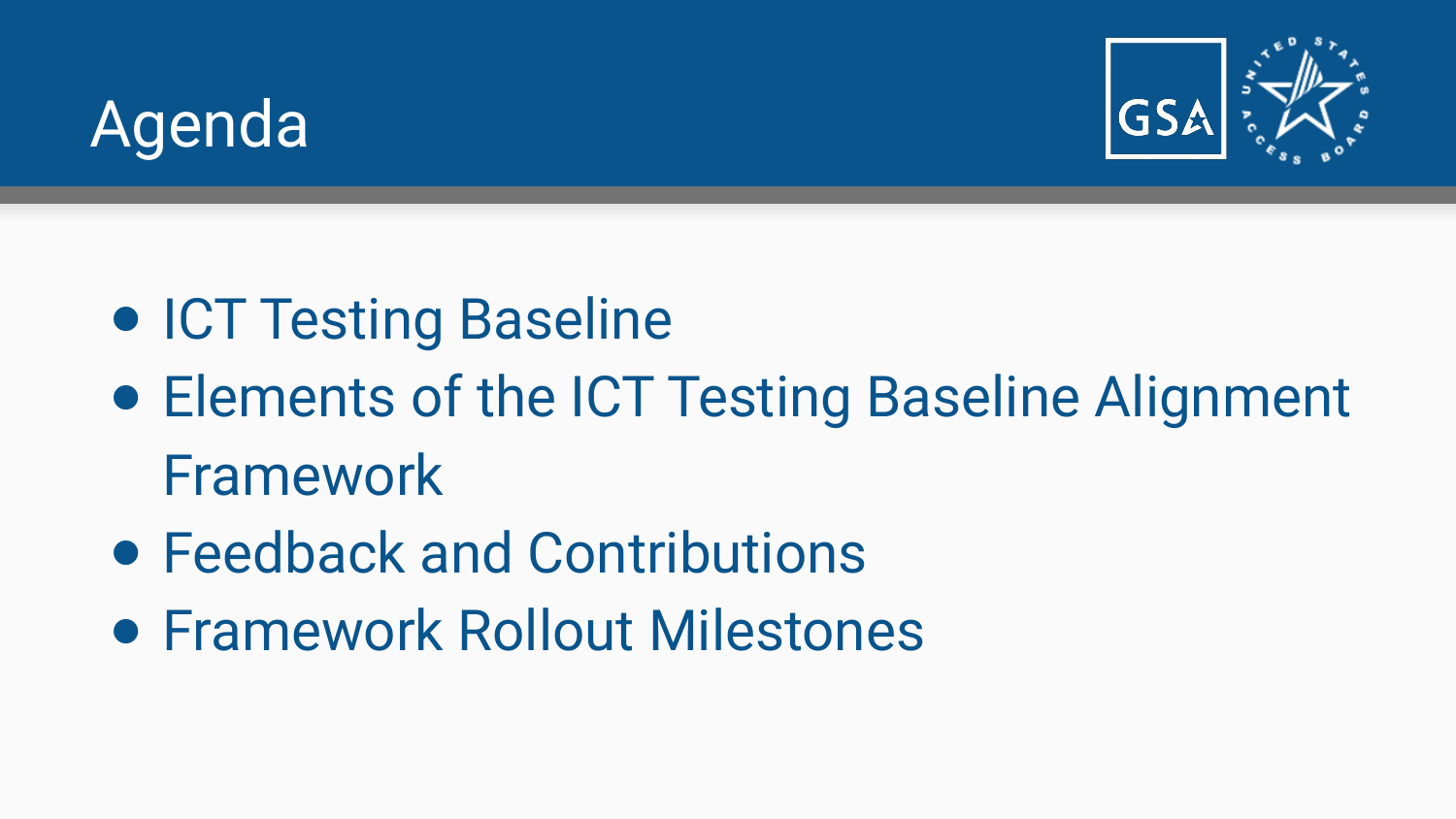

# Agenda
ICT Testing Baseline
Elements of the ICT Testing Baseline Alignment Framework
Feedback and Contributions
Framework Rollout Milestones